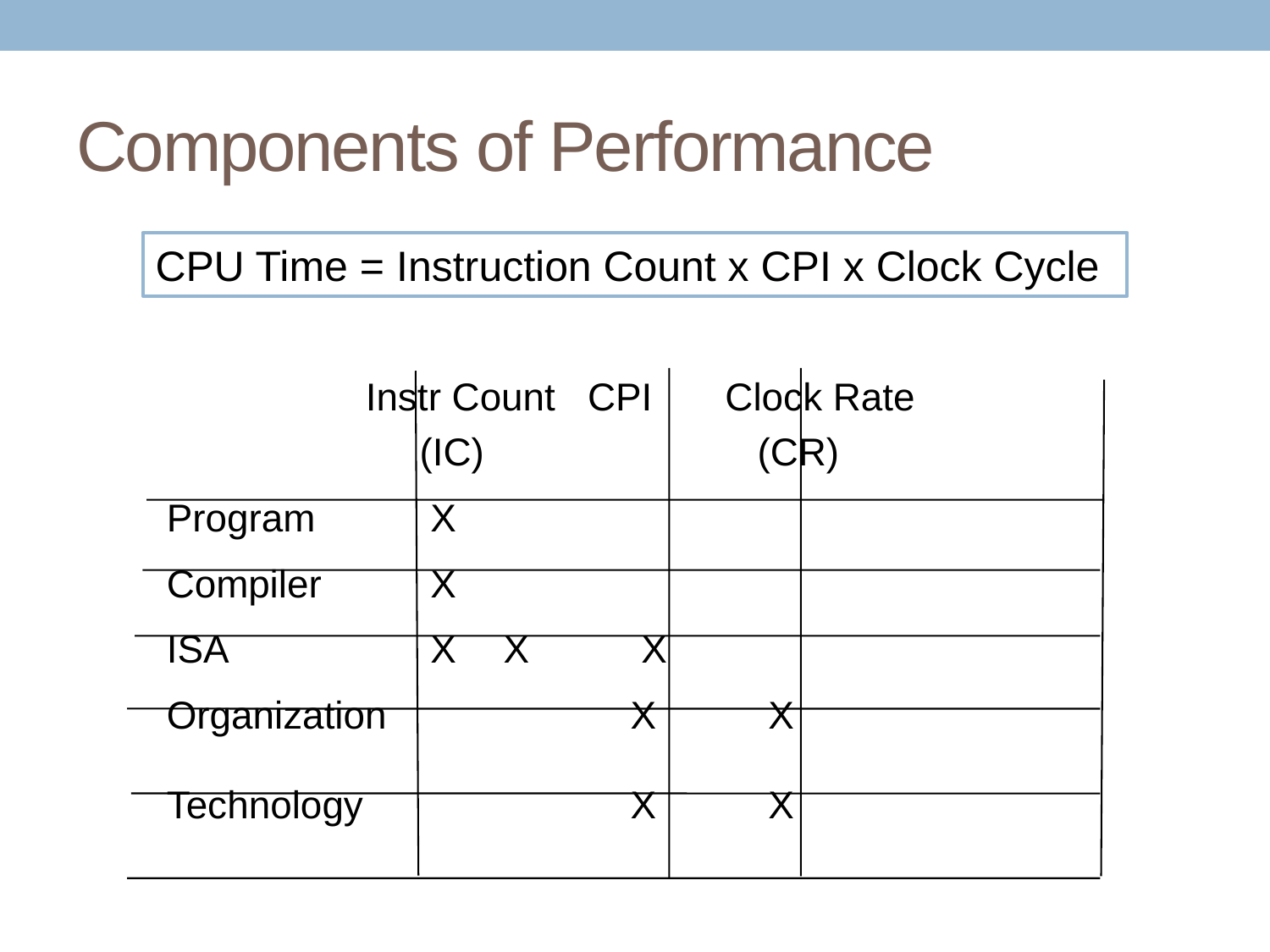

# Components of Performance
CPU Time = Instruction Count x CPI x Clock Cycle
		   Instr Count   CPI	 Clock Rate
		        (IC)		    (CR)
Program	         X
Compiler	         X
ISA	         X	    X	     X
Organization	         	    X	     X

Technology		    X	     X